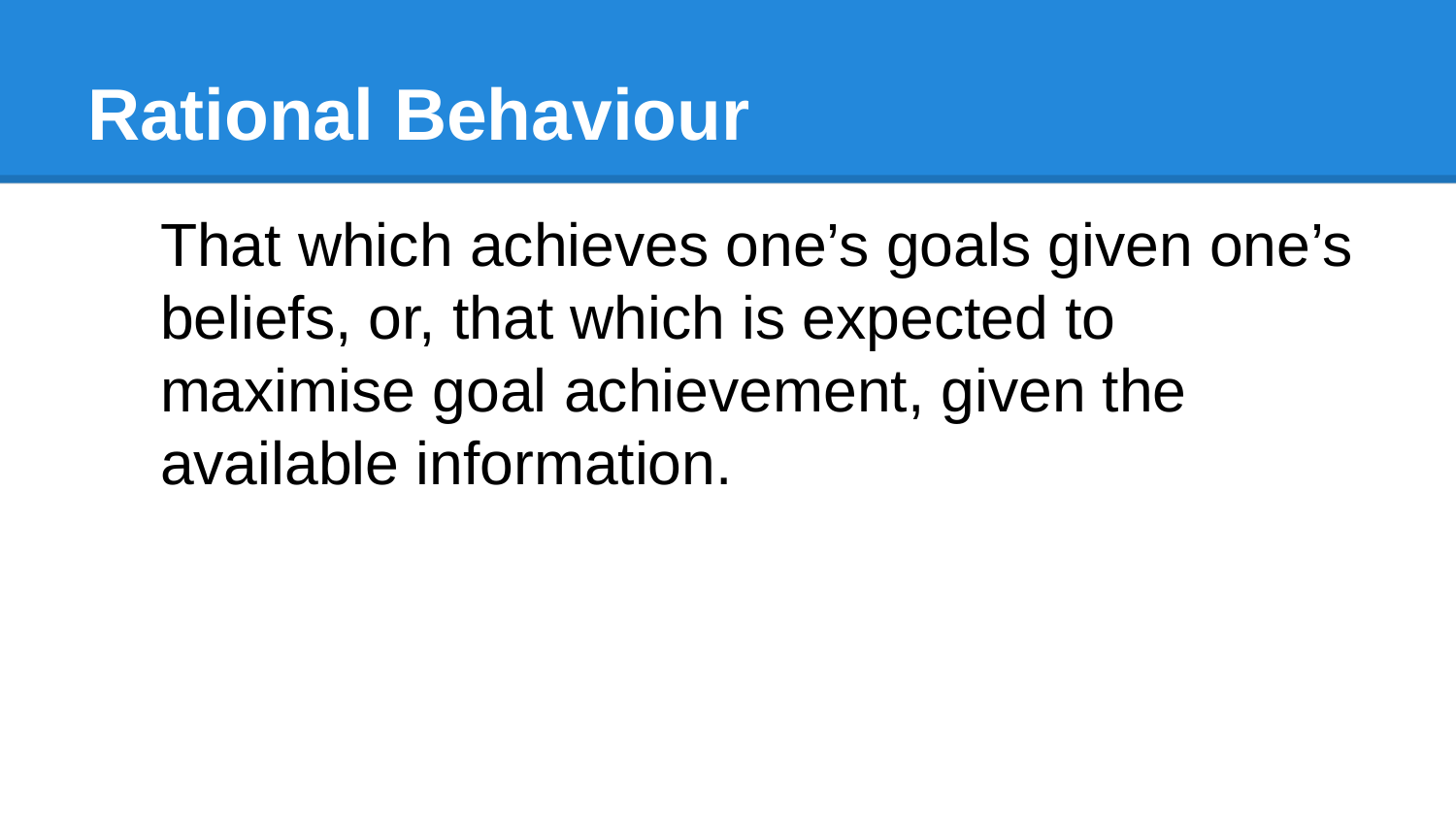

# Rational Behaviour
That which achieves one’s goals given one’s beliefs, or, that which is expected to maximise goal achievement, given the available information.